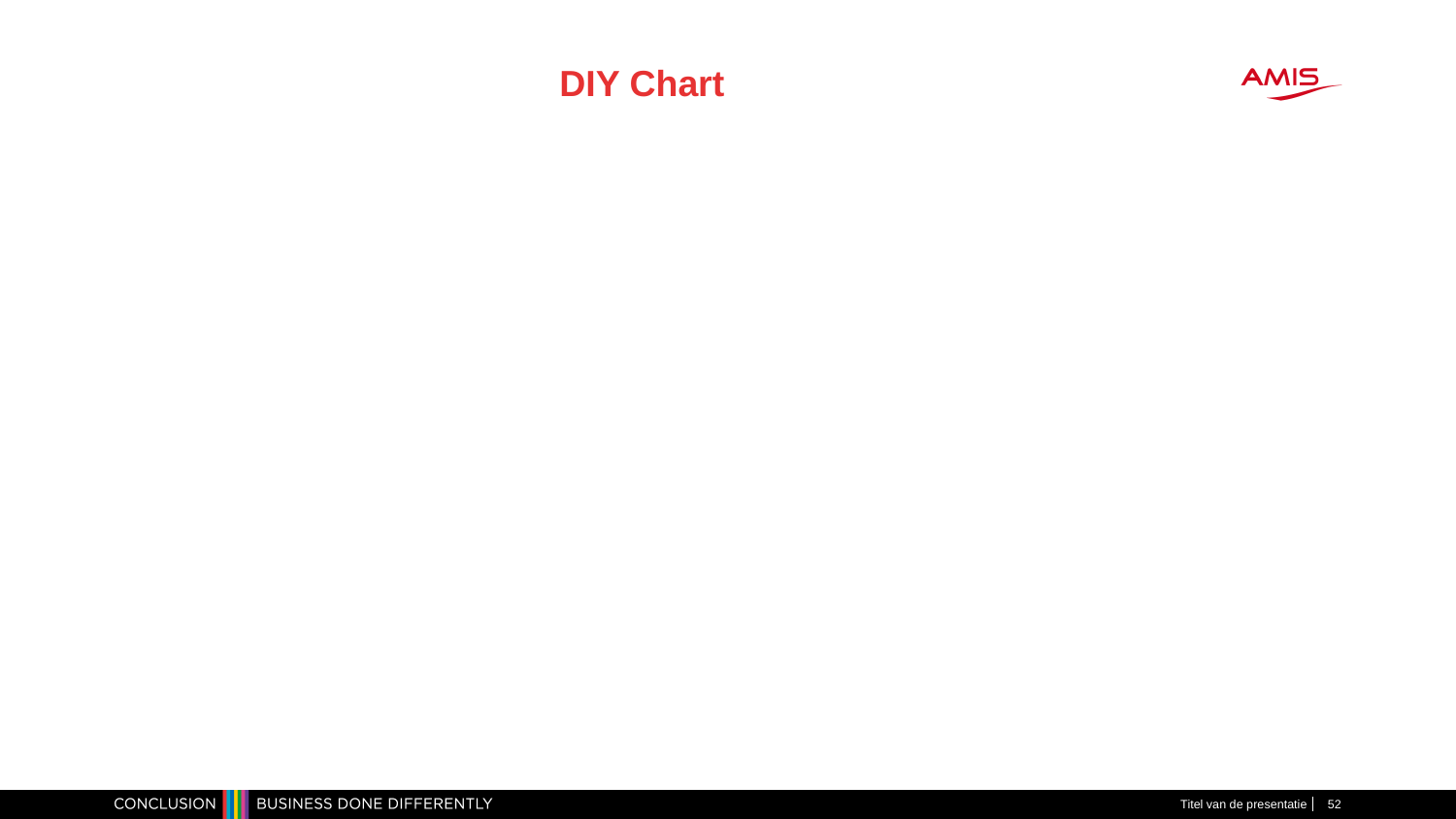

# DIY Chart

Titel van de presentatie
52